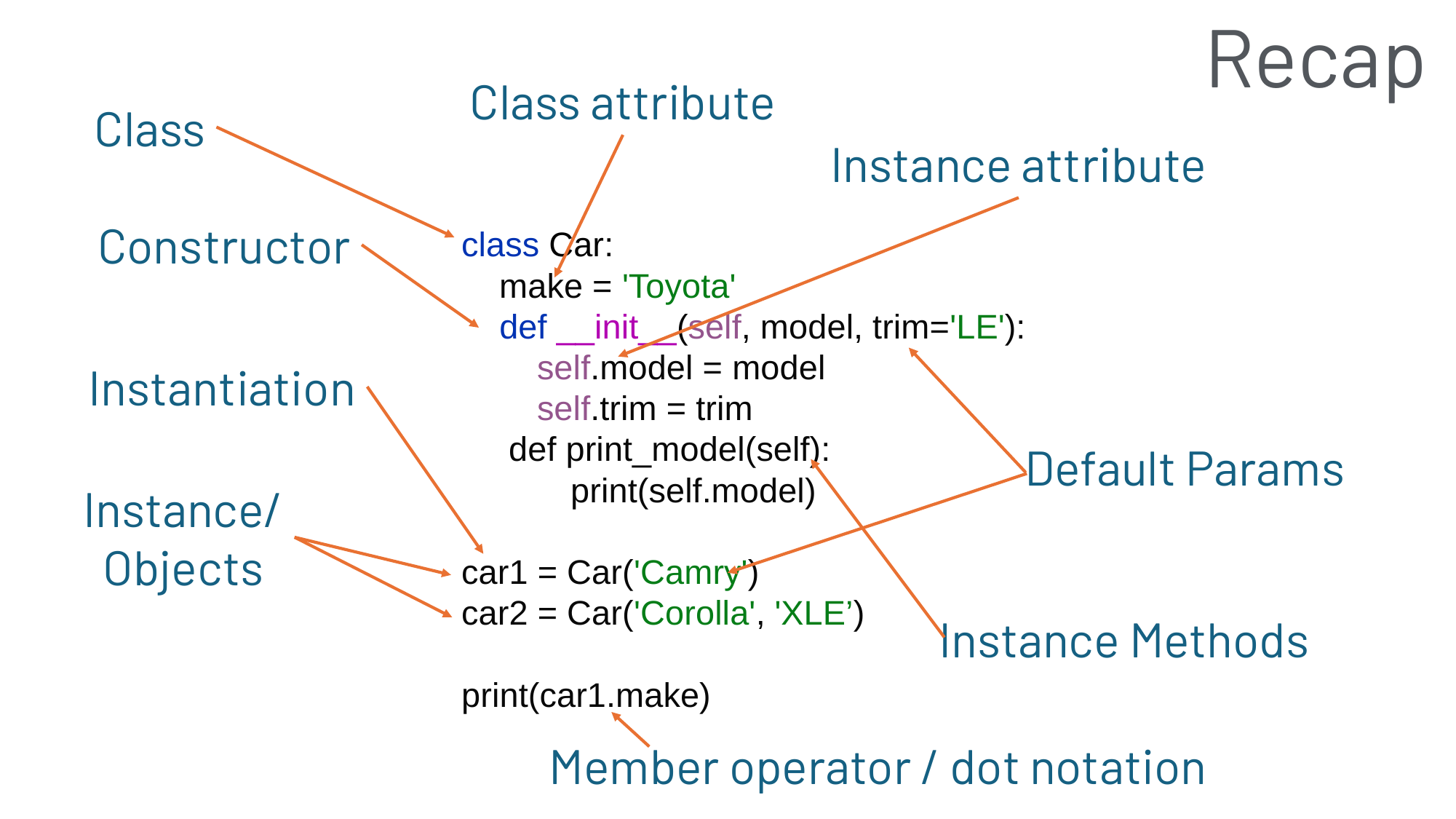

Recap
Class attribute
Class
Instance attribute
Constructor
class Car:
    make = 'Toyota'
    def __init__(self, model, trim='LE'):
        self.model = model
        self.trim = trim
     def print_model(self):
	print(self.model)
car1 = Car('Camry')
car2 = Car('Corolla', 'XLE’)

print(car1.make)
Instantiation
Default Params
Instance/
Objects
Instance Methods
Member operator / dot notation